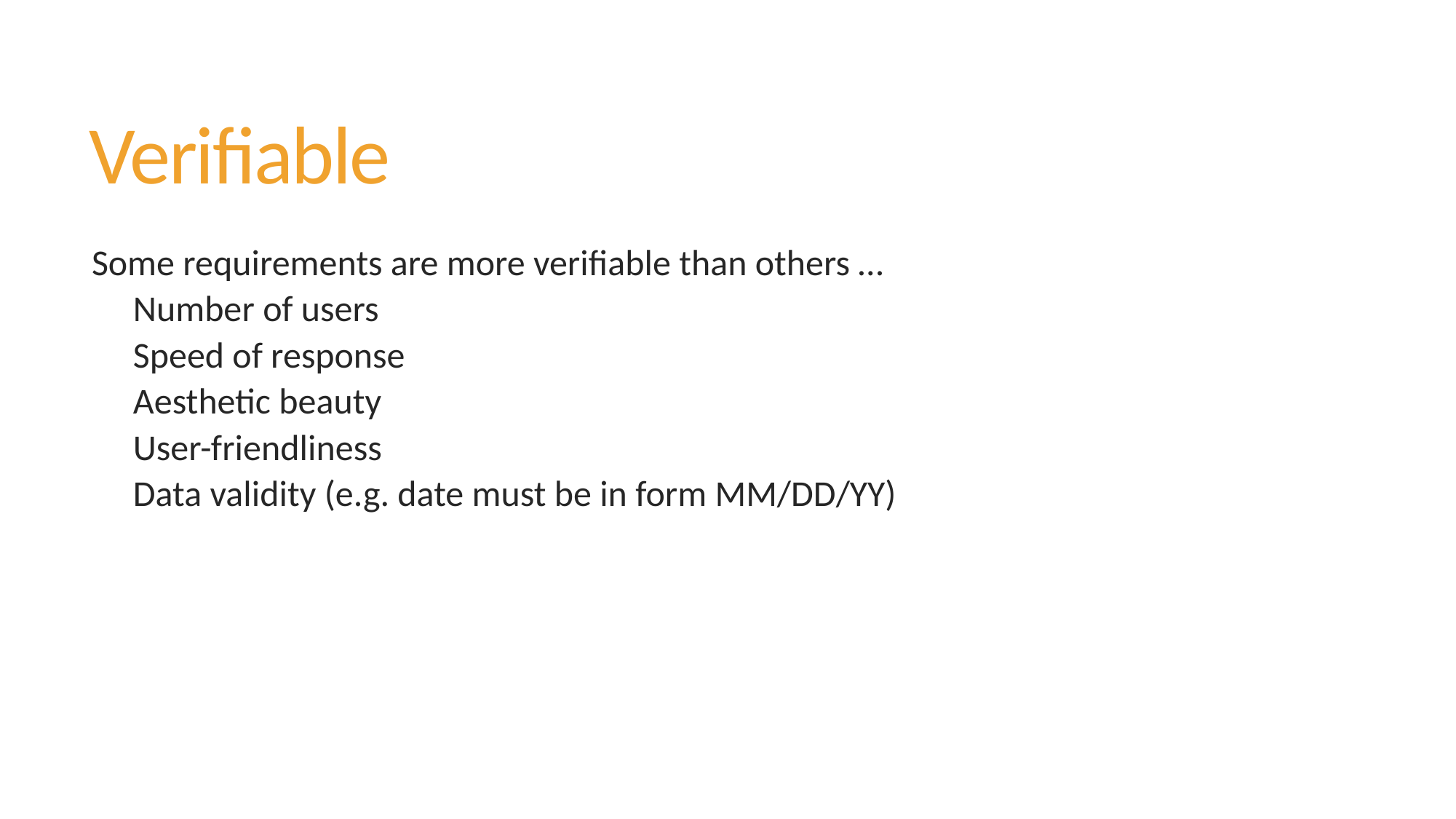

# Verifiable
Some requirements are more verifiable than others …
Number of users
Speed of response
Aesthetic beauty
User-friendliness
Data validity (e.g. date must be in form MM/DD/YY)